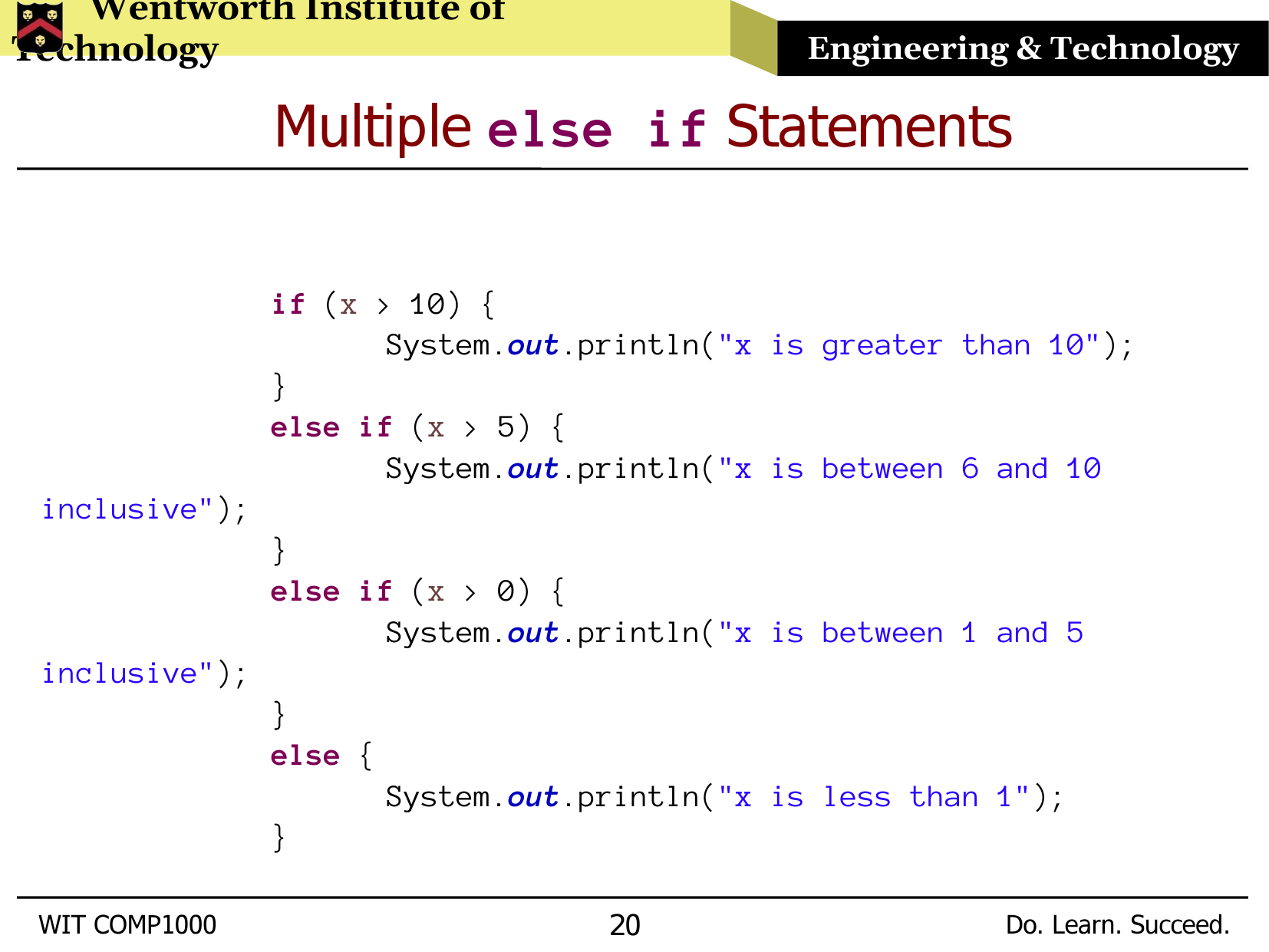

# Multiple else if Statements
		if (x > 10) {
			System.out.println("x is greater than 10");
		}
		else if (x > 5) {
			System.out.println("x is between 6 and 10 inclusive");
		}
		else if (x > 0) {
			System.out.println("x is between 1 and 5 inclusive");
		}
		else {
			System.out.println("x is less than 1");
		}